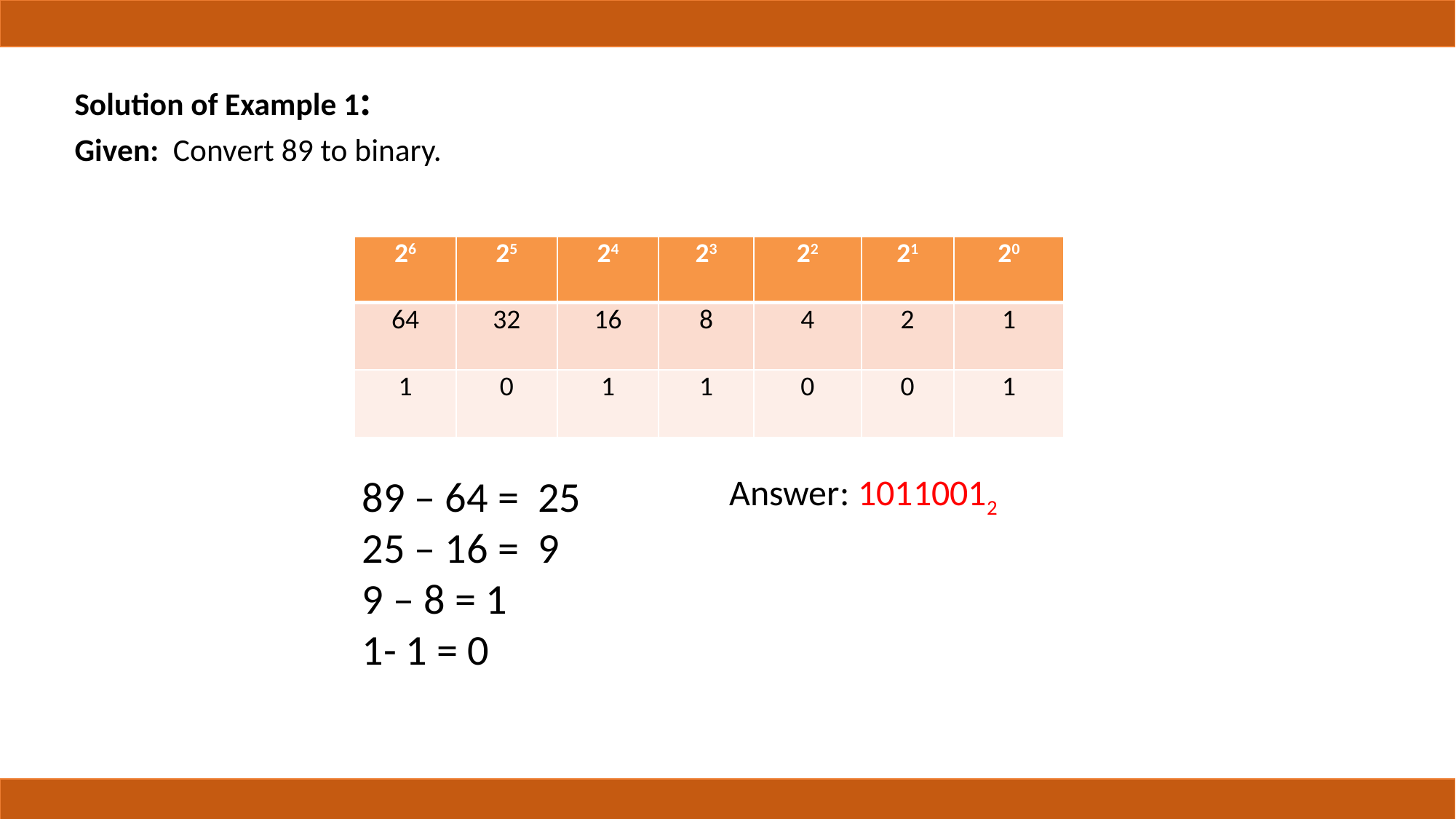

Solution of Example 1:
Given:  Convert 89 to binary.

| 26 | 25 | 24 | 23 | 22 | 21 | 20 |
| --- | --- | --- | --- | --- | --- | --- |
| 64 | 32 | 16 | 8 | 4 | 2 | 1 |
| 1 | 0 | 1 | 1 | 0 | 0 | 1 |
89 – 64 =  25
25 – 16 =  9
9 – 8 = 1
1- 1 = 0

Answer: 10110012